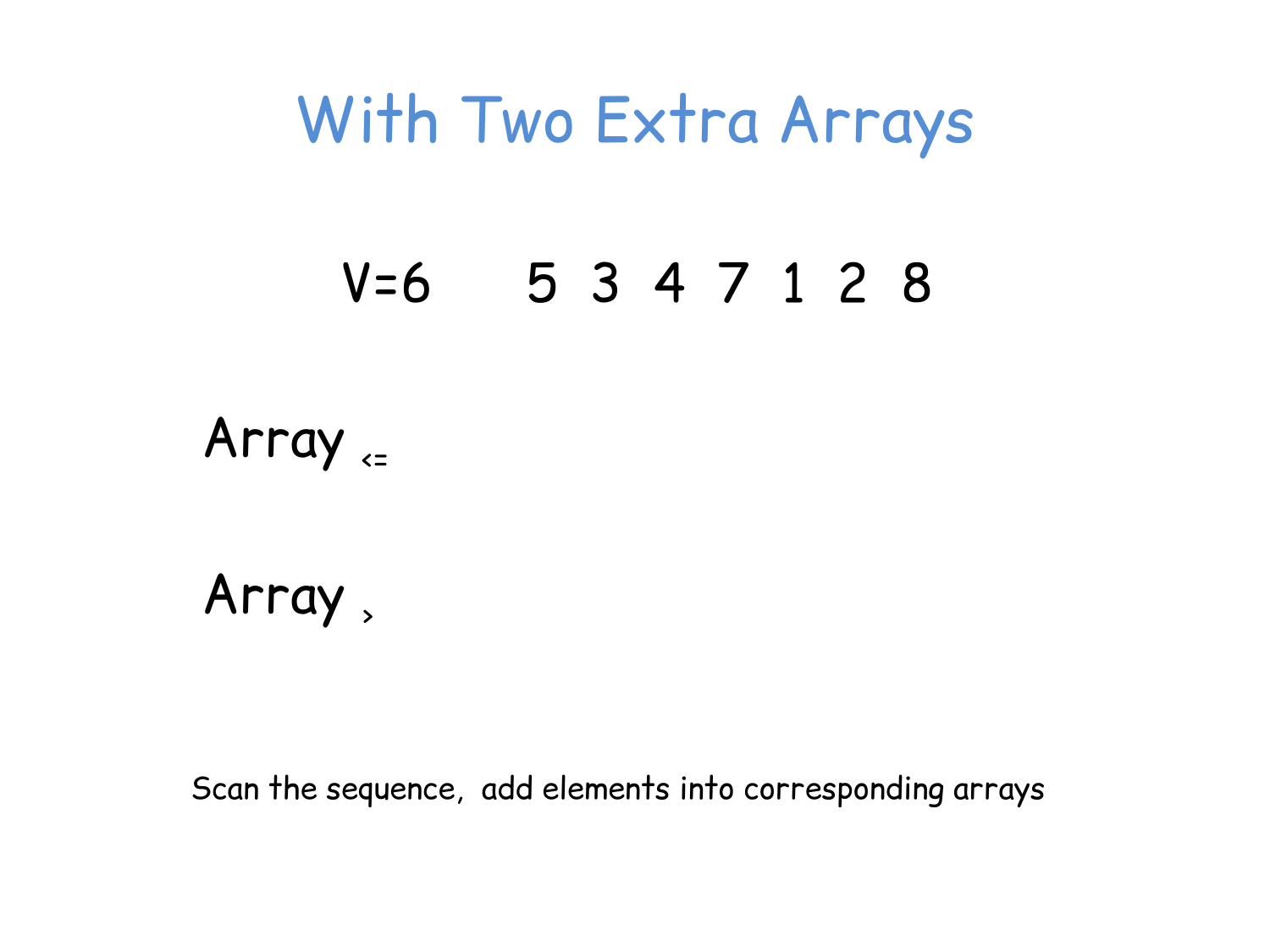

# With Two Extra Arrays
V=6
5  3  4  7  1  2  8
Array <=
Array >
Scan the sequence,  add elements into corresponding arrays